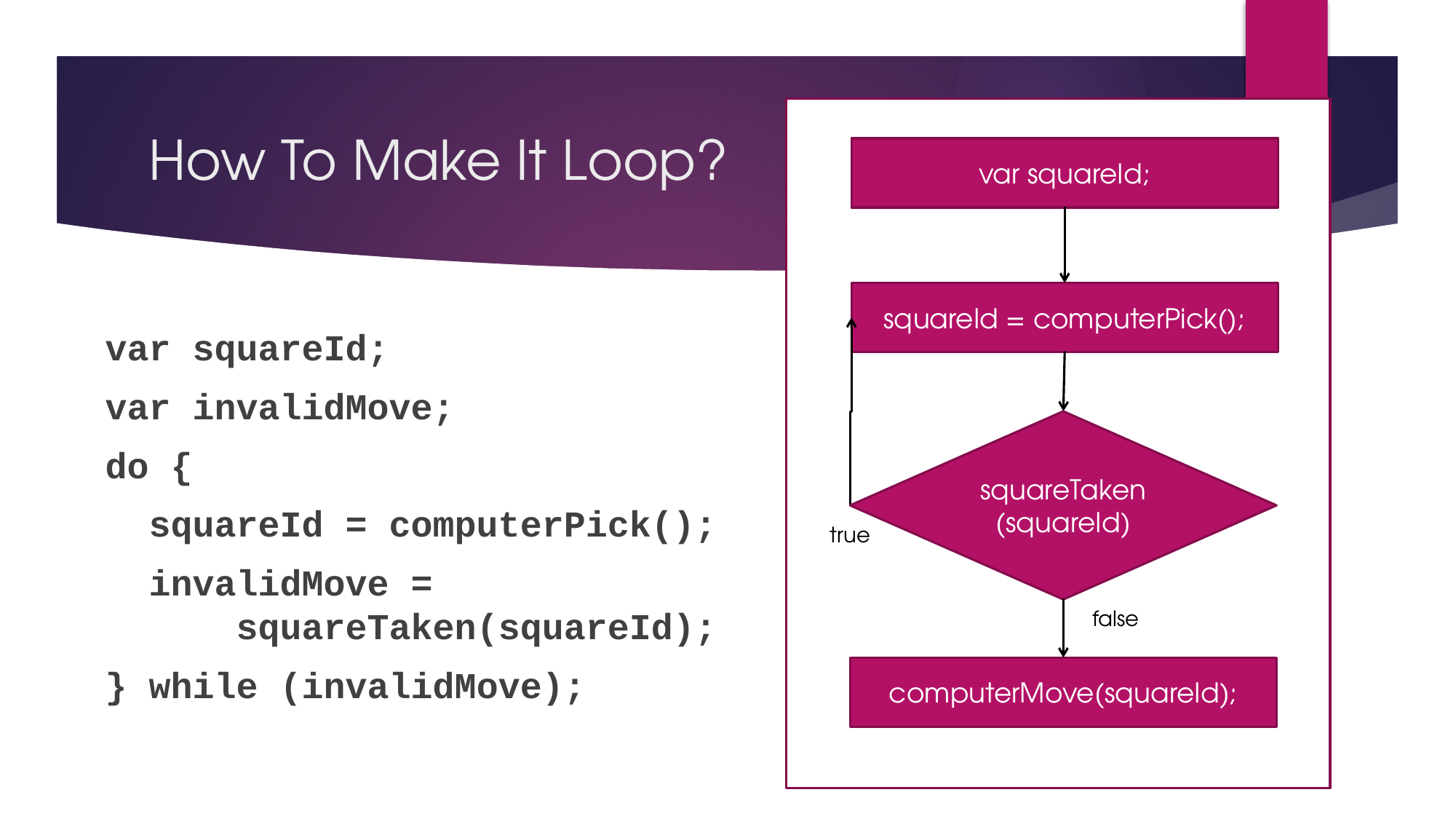

var squareId;
squareId = computerPick();
squareTaken
(squareId)
true
false
computerMove(squareId);
# How To Make It Loop?
var squareId;
var invalidMove;
do {
  squareId = computerPick();
  invalidMove =
      squareTaken(squareId);
} while (invalidMove);